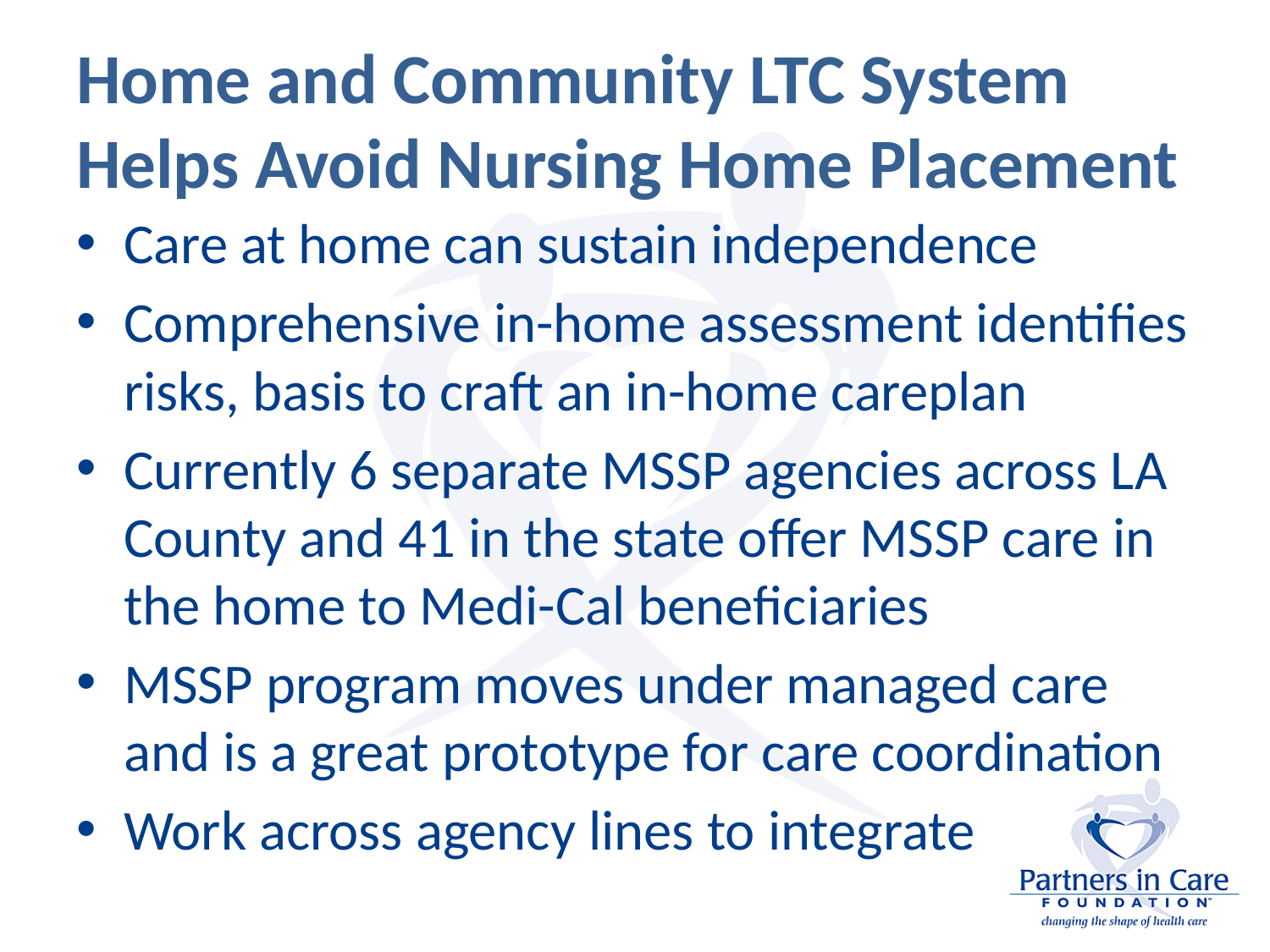

# Home and Community LTC System Helps Avoid Nursing Home Placement
Care at home can sustain independence
Comprehensive in-home assessment identifies risks, basis to craft an in-home careplan
Currently 6 separate MSSP agencies across LA County and 41 in the state offer MSSP care in the home to Medi-Cal beneficiaries
MSSP program moves under managed care and is a great prototype for care coordination
Work across agency lines to integrate